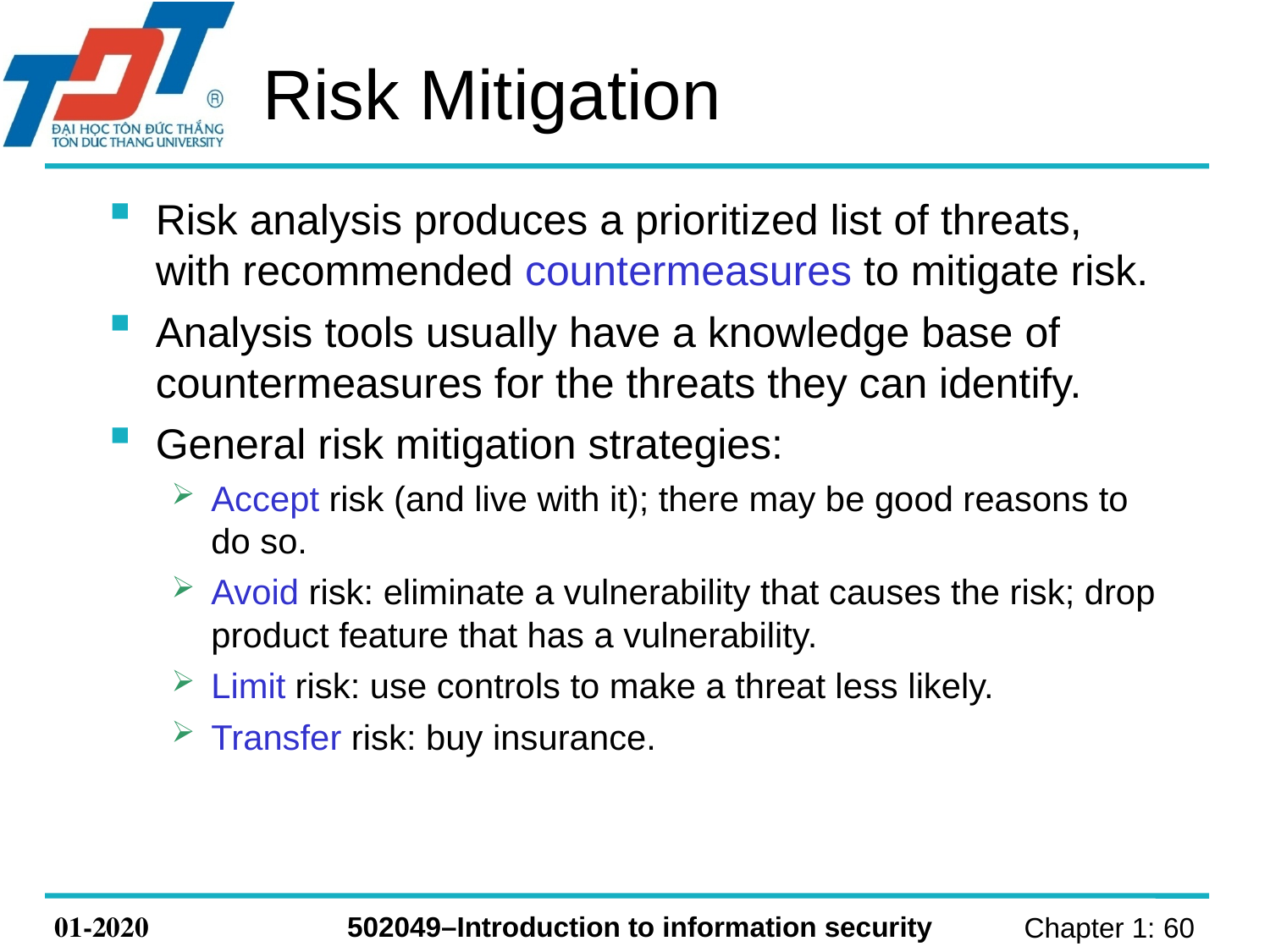

# Risk Mitigation
Risk analysis produces a prioritized list of threats, with recommended countermeasures to mitigate risk.
Analysis tools usually have a knowledge base of countermeasures for the threats they can identify.
General risk mitigation strategies:
Accept risk (and live with it); there may be good reasons to do so.
Avoid risk: eliminate a vulnerability that causes the risk; drop product feature that has a vulnerability.
Limit risk: use controls to make a threat less likely.
Transfer risk: buy insurance.